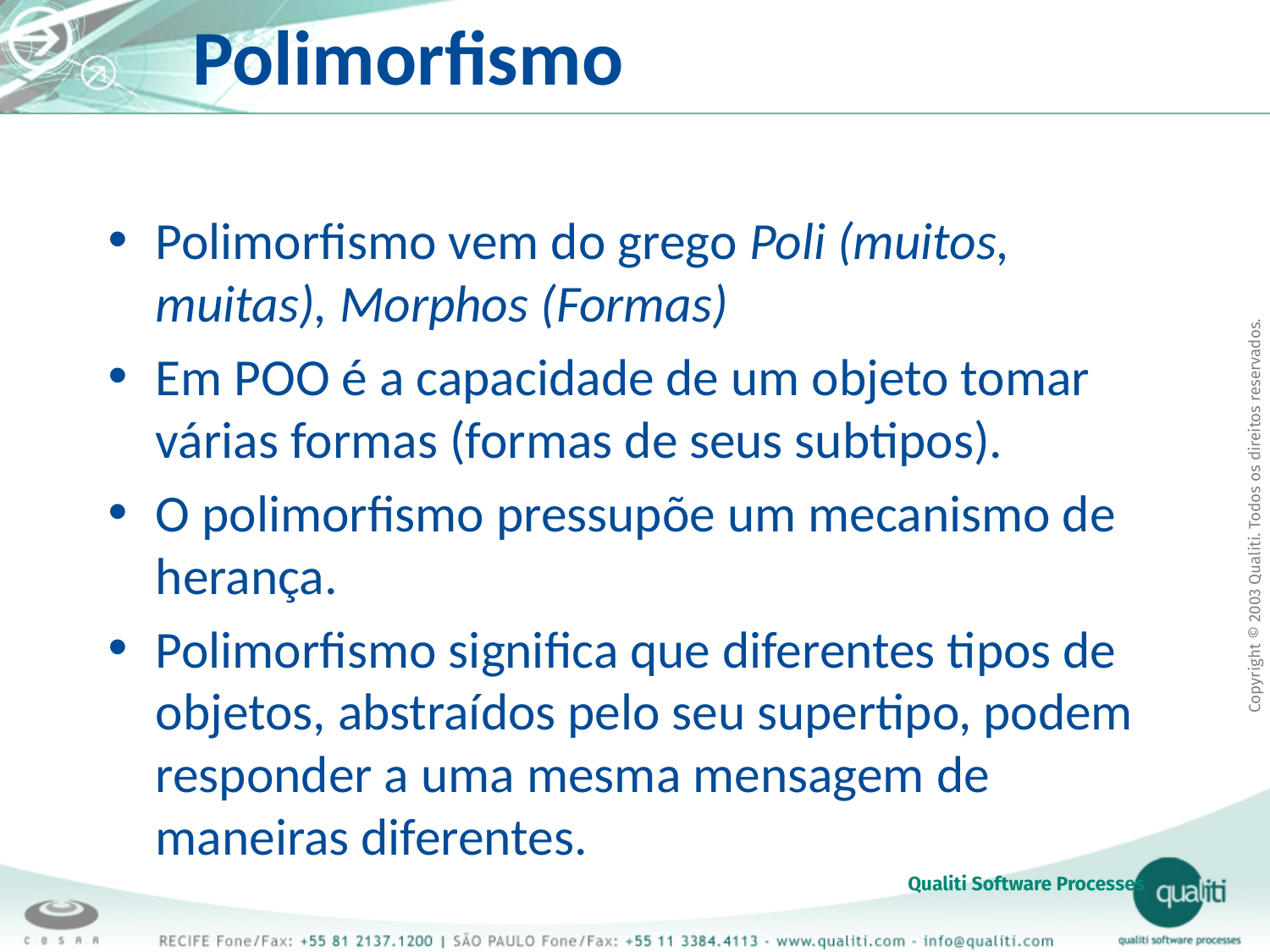

# Polimorfismo
Polimorfismo vem do grego Poli (muitos, muitas), Morphos (Formas)
Em POO é a capacidade de um objeto tomar várias formas (formas de seus subtipos).
O polimorfismo pressupõe um mecanismo de herança.
Polimorfismo significa que diferentes tipos de objetos, abstraídos pelo seu supertipo, podem responder a uma mesma mensagem de maneiras diferentes.